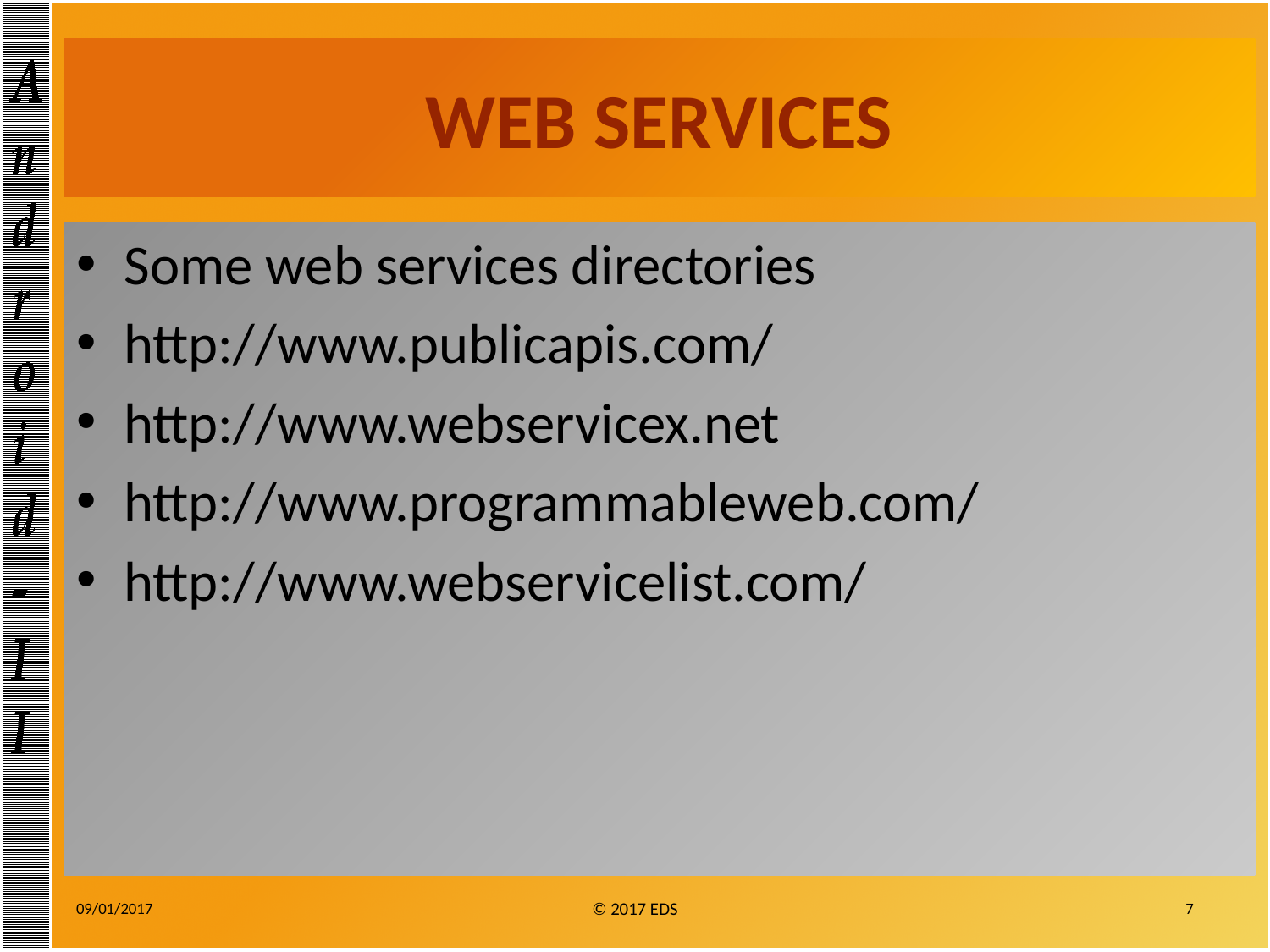

# WEB SERVICES
Some web services directories
http://www.publicapis.com/
http://www.webservicex.net
http://www.programmableweb.com/
http://www.webservicelist.com/

09/01/2017
© 2017 EDS
7